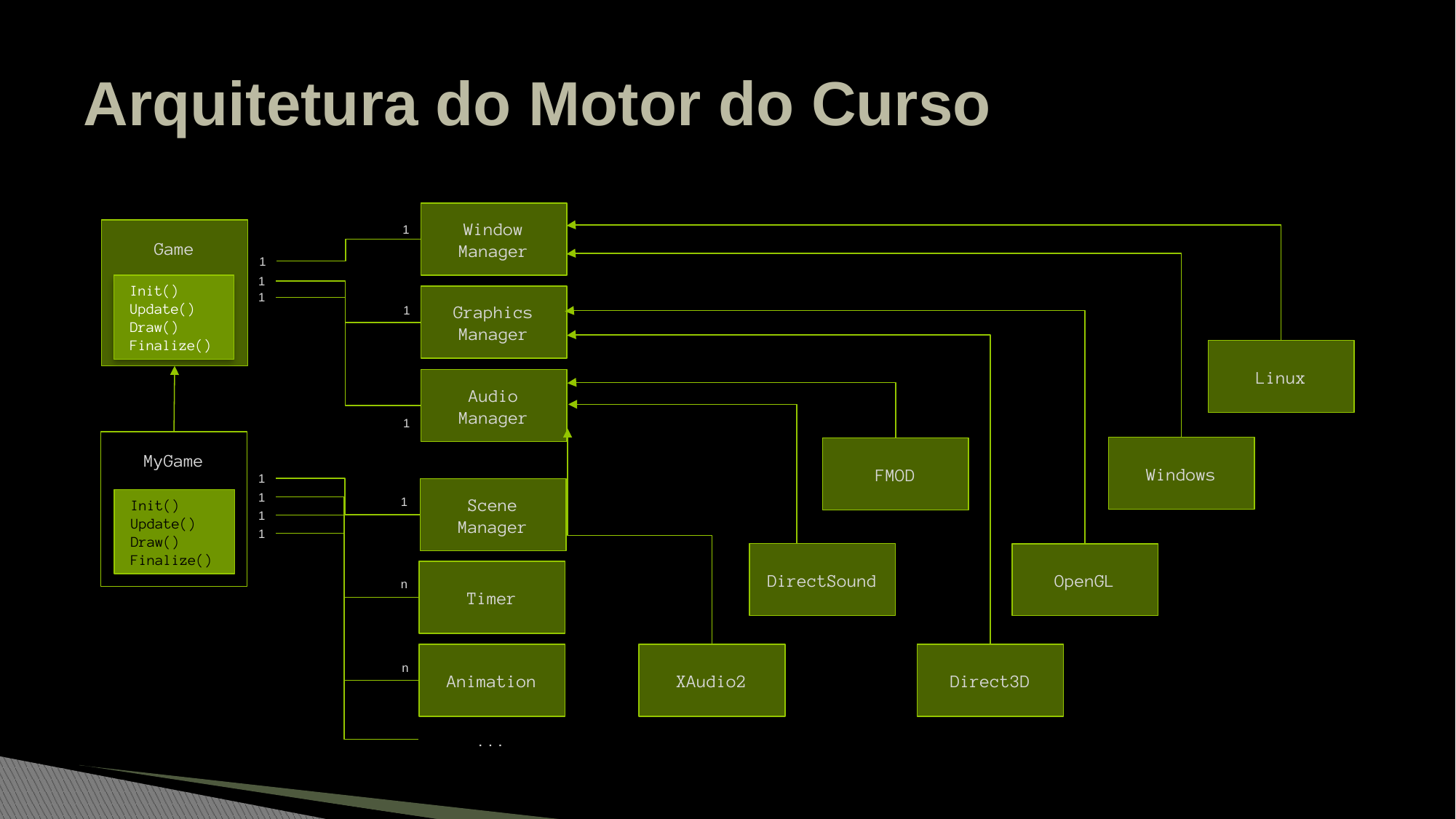

# Arquitetura do Motor do Curso
Window Manager
1
Game
1
1
  Init()
  Update()
  Draw()
  Finalize()
1
Graphics Manager
1
Linux
Audio Manager
1
MyGame
Windows
FMOD
1
Scene Manager
1
1
  Init()
  Update()
  Draw()
  Finalize()
1
1
DirectSound
OpenGL
Timer
n
Animation
XAudio2
Direct3D
n
...